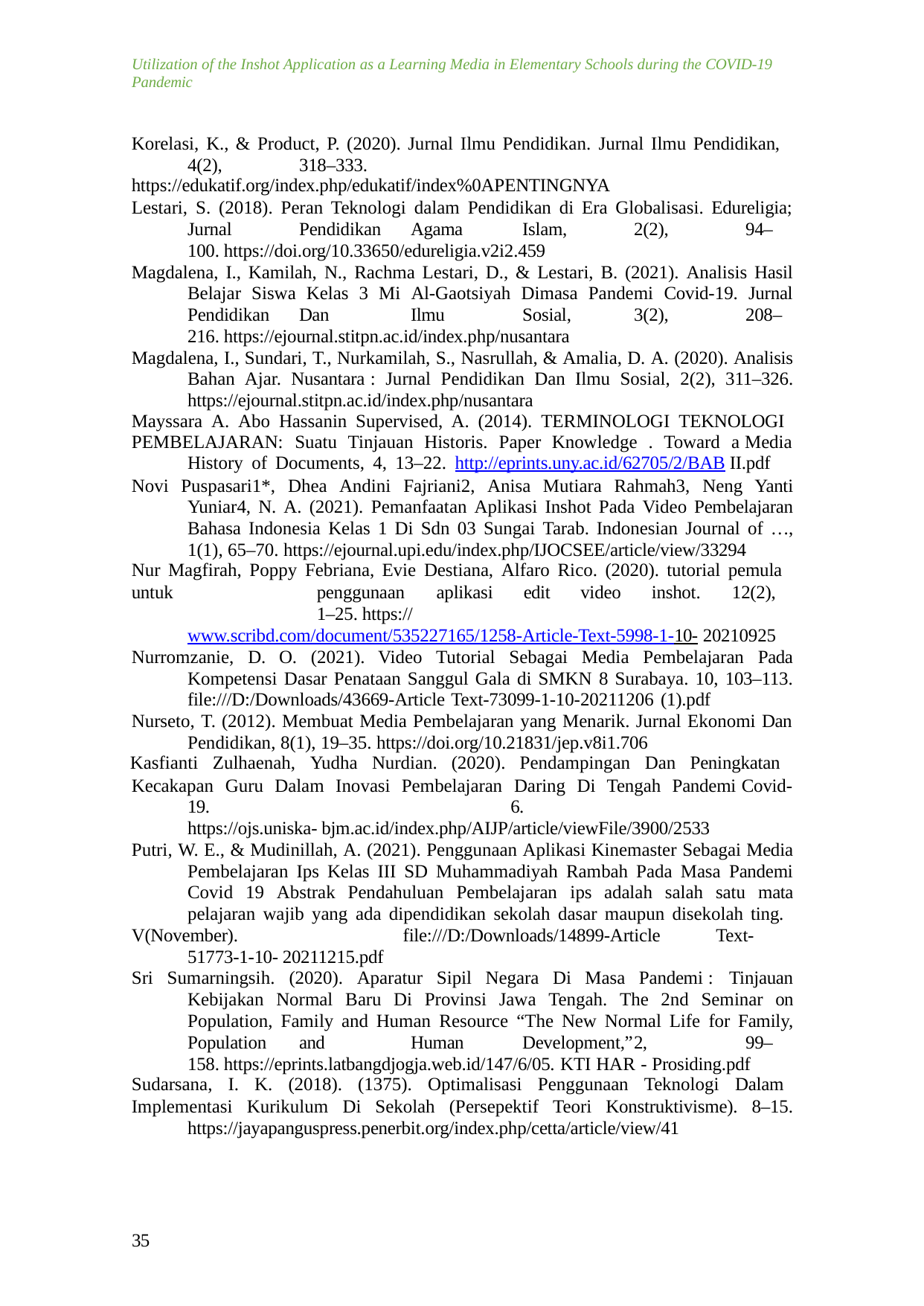

Utilization of the Inshot Application as a Learning Media in Elementary Schools during the COVID-19 Pandemic

Korelasi, K., & Product, P. (2020). Jurnal Ilmu Pendidikan. Jurnal Ilmu Pendidikan, 4(2),	318–333.
https://edukatif.org/index.php/edukatif/index%0APENTINGNYA
Lestari, S. (2018). Peran Teknologi dalam Pendidikan di Era Globalisasi. Edureligia; Jurnal	Pendidikan	Agama	Islam,	2(2),	94–100. https://doi.org/10.33650/edureligia.v2i2.459
Magdalena, I., Kamilah, N., Rachma Lestari, D., & Lestari, B. (2021). Analisis Hasil Belajar Siswa Kelas 3 Mi Al-Gaotsiyah Dimasa Pandemi Covid-19. Jurnal Pendidikan	Dan	Ilmu	Sosial,	3(2),	208–216. https://ejournal.stitpn.ac.id/index.php/nusantara
Magdalena, I., Sundari, T., Nurkamilah, S., Nasrullah, & Amalia, D. A. (2020). Analisis Bahan Ajar. Nusantara : Jurnal Pendidikan Dan Ilmu Sosial, 2(2), 311–326. https://ejournal.stitpn.ac.id/index.php/nusantara
Mayssara A. Abo Hassanin Supervised, A. (2014). TERMINOLOGI TEKNOLOGI
PEMBELAJARAN: Suatu Tinjauan Historis. Paper Knowledge . Toward a Media History of Documents, 4, 13–22. http://eprints.uny.ac.id/62705/2/BAB II.pdf
Novi Puspasari1*, Dhea Andini Fajriani2, Anisa Mutiara Rahmah3, Neng Yanti Yuniar4, N. A. (2021). Pemanfaatan Aplikasi Inshot Pada Video Pembelajaran Bahasa Indonesia Kelas 1 Di Sdn 03 Sungai Tarab. Indonesian Journal of …, 1(1), 65–70. https://ejournal.upi.edu/index.php/IJOCSEE/article/view/33294
Nur Magfirah, Poppy Febriana, Evie Destiana, Alfaro Rico. (2020). tutorial pemula
untuk	penggunaan	aplikasi	edit	video	inshot.	12(2),	1–25. https://www.scribd.com/document/535227165/1258-Article-Text-5998-1-10- 20210925
Nurromzanie,  D. O.  (2021). Video  Tutorial  Sebagai  Media  Pembelajaran  Pada Kompetensi Dasar Penataan Sanggul Gala di SMKN 8 Surabaya. 10, 103–113. file:///D:/Downloads/43669-Article Text-73099-1-10-20211206 (1).pdf
Nurseto, T. (2012). Membuat Media Pembelajaran yang Menarik. Jurnal Ekonomi Dan Pendidikan, 8(1), 19–35. https://doi.org/10.21831/jep.v8i1.706
Kasfianti  Zulhaenah,  Yudha  Nurdian.  (2020).  Pendampingan  Dan  Peningkatan
Kecakapan Guru Dalam Inovasi Pembelajaran Daring Di Tengah Pandemi Covid-19.	6.	https://ojs.uniska- bjm.ac.id/index.php/AIJP/article/viewFile/3900/2533
Putri, W. E., & Mudinillah, A. (2021). Penggunaan Aplikasi Kinemaster Sebagai Media Pembelajaran Ips Kelas III SD Muhammadiyah Rambah Pada Masa Pandemi Covid 19 Abstrak Pendahuluan Pembelajaran ips adalah salah satu mata pelajaran wajib yang ada dipendidikan sekolah dasar maupun disekolah ting.
V(November).	file:///D:/Downloads/14899-Article	Text-51773-1-10- 20211215.pdf
Sri  Sumarningsih.  (2020).  Aparatur  Sipil  Negara  Di  Masa  Pandemi :  Tinjauan Kebijakan Normal Baru Di Provinsi Jawa Tengah. The 2nd Seminar on Population, Family and Human Resource “The New Normal Life for Family, Population	and	Human	Development,”	2,	99–158. https://eprints.latbangdjogja.web.id/147/6/05. KTI HAR - Prosiding.pdf
Sudarsana,  I.  K.  (2018).  (1375).  Optimalisasi  Penggunaan  Teknologi  Dalam
Implementasi Kurikulum Di Sekolah (Persepektif Teori Konstruktivisme). 8–15. https://jayapanguspress.penerbit.org/index.php/cetta/article/view/41
35